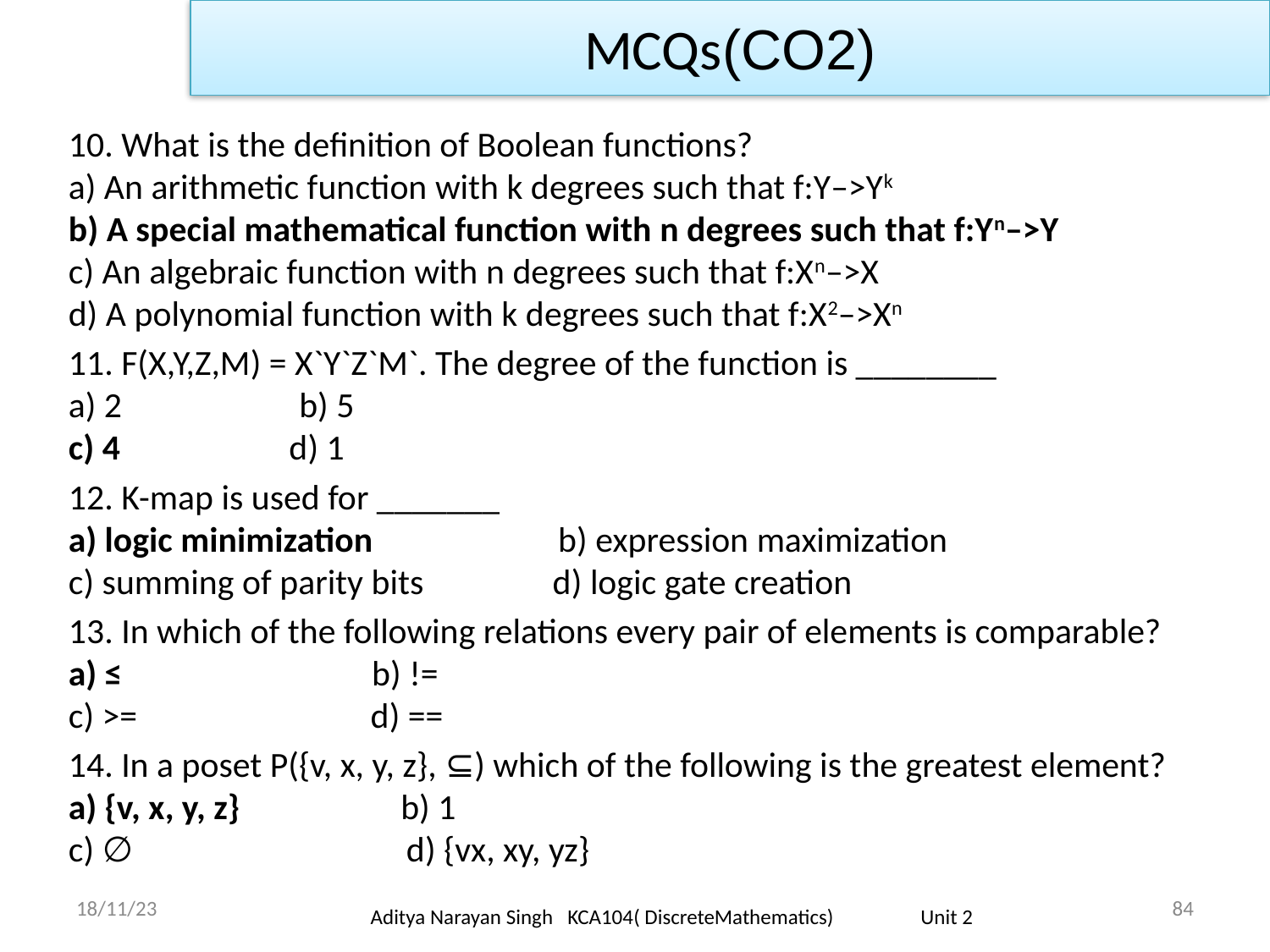

MCQs(CO2)
10. What is the definition of Boolean functions?
a) An arithmetic function with k degrees such that f:Y–>Yk
b) A special mathematical function with n degrees such that f:Yn–>Y
c) An algebraic function with n degrees such that f:Xn–>X
d) A polynomial function with k degrees such that f:X2–>Xn
11. F(X,Y,Z,M) = X`Y`Z`M`. The degree of the function is ________
a) 2                      b) 5
c) 4                     d) 1
12. K-map is used for _______
a) logic minimization                       b) expression maximization
c) summing of parity bits                d) logic gate creation
13. In which of the following relations every pair of elements is comparable?
a) ≤                               b) !=
c) >=                             d) ==
14. In a poset P({v, x, y, z}, ⊆) which of the following is the greatest element?
a) {v, x, y, z}                    b) 1
c) ∅                                  d) {vx, xy, yz}
18/11/23
84
Aditya Narayan Singh   KCA104( DiscreteMathematics)                  Unit 2